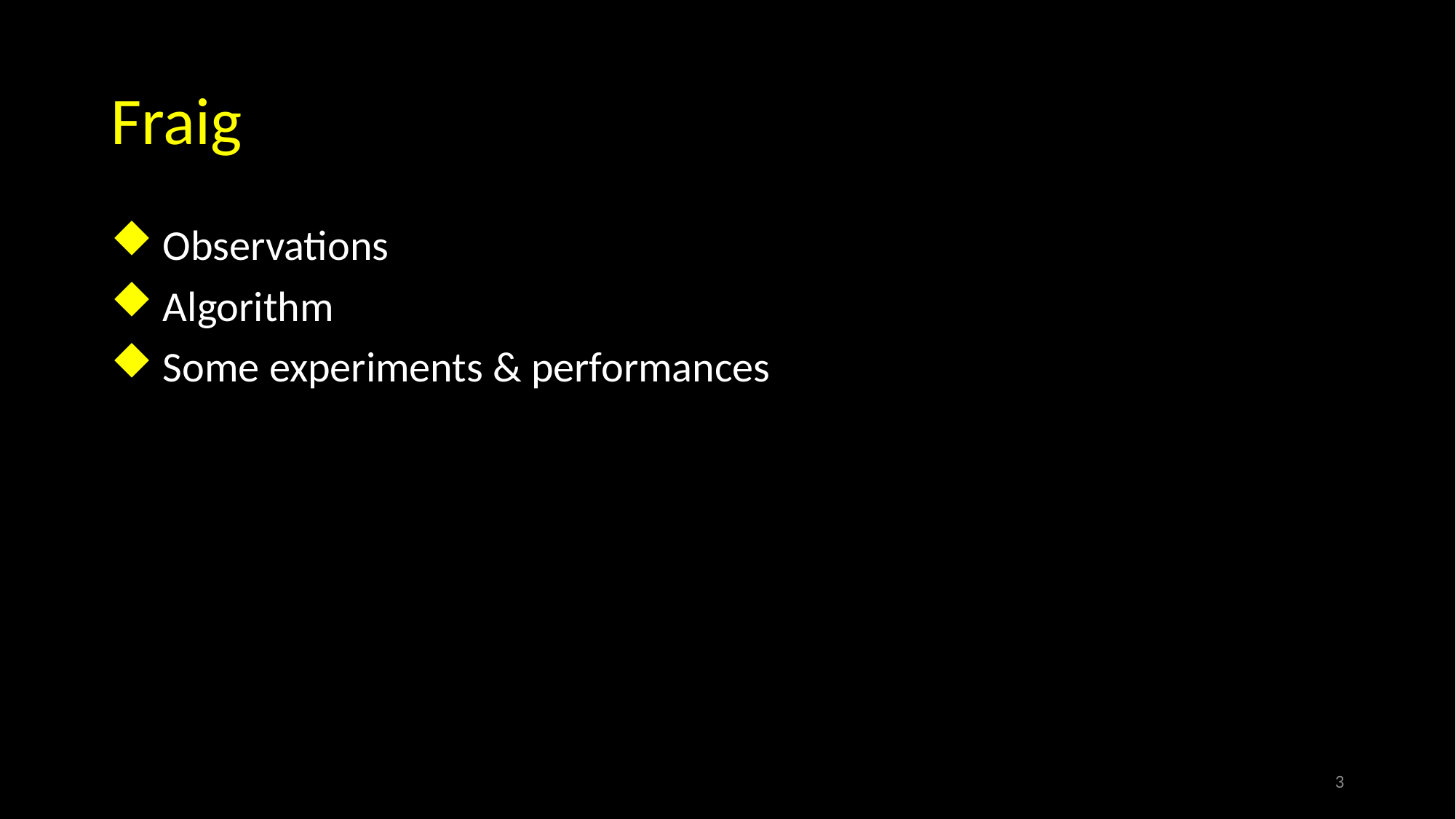

# Fraig
 Observations
 Algorithm
 Some experiments & performances
3